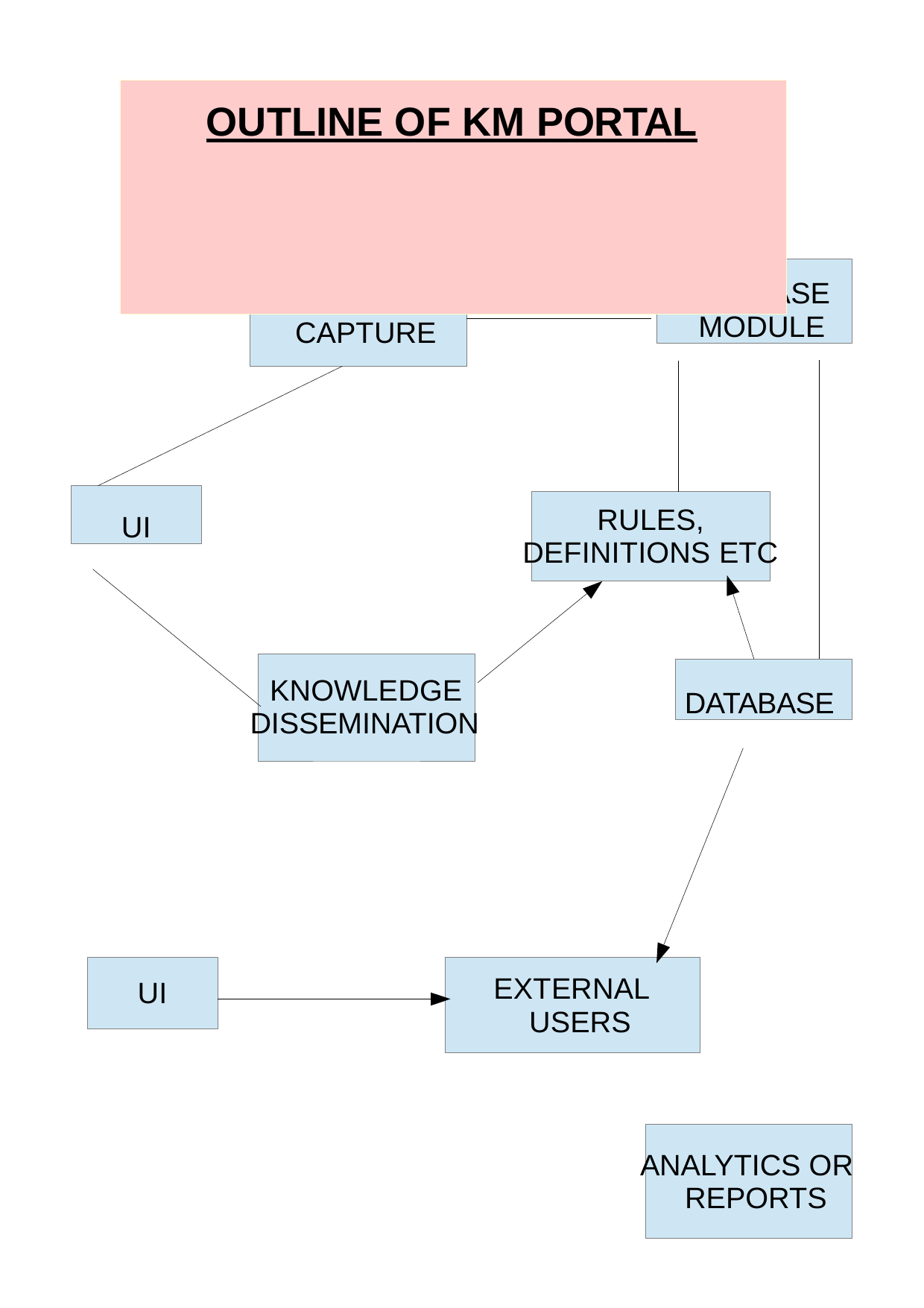

# OUTLINE OF KM PORTAL
DATABASE  MODULE

KNOWLEDGE  CAPTURE

UI

RULES,
DEFINITIONS ETC

DATABASE
KNOWLEDGE
DISSEMINATION

EXTERNAL  USERS
UI

ANALYTICS OR  REPORTS